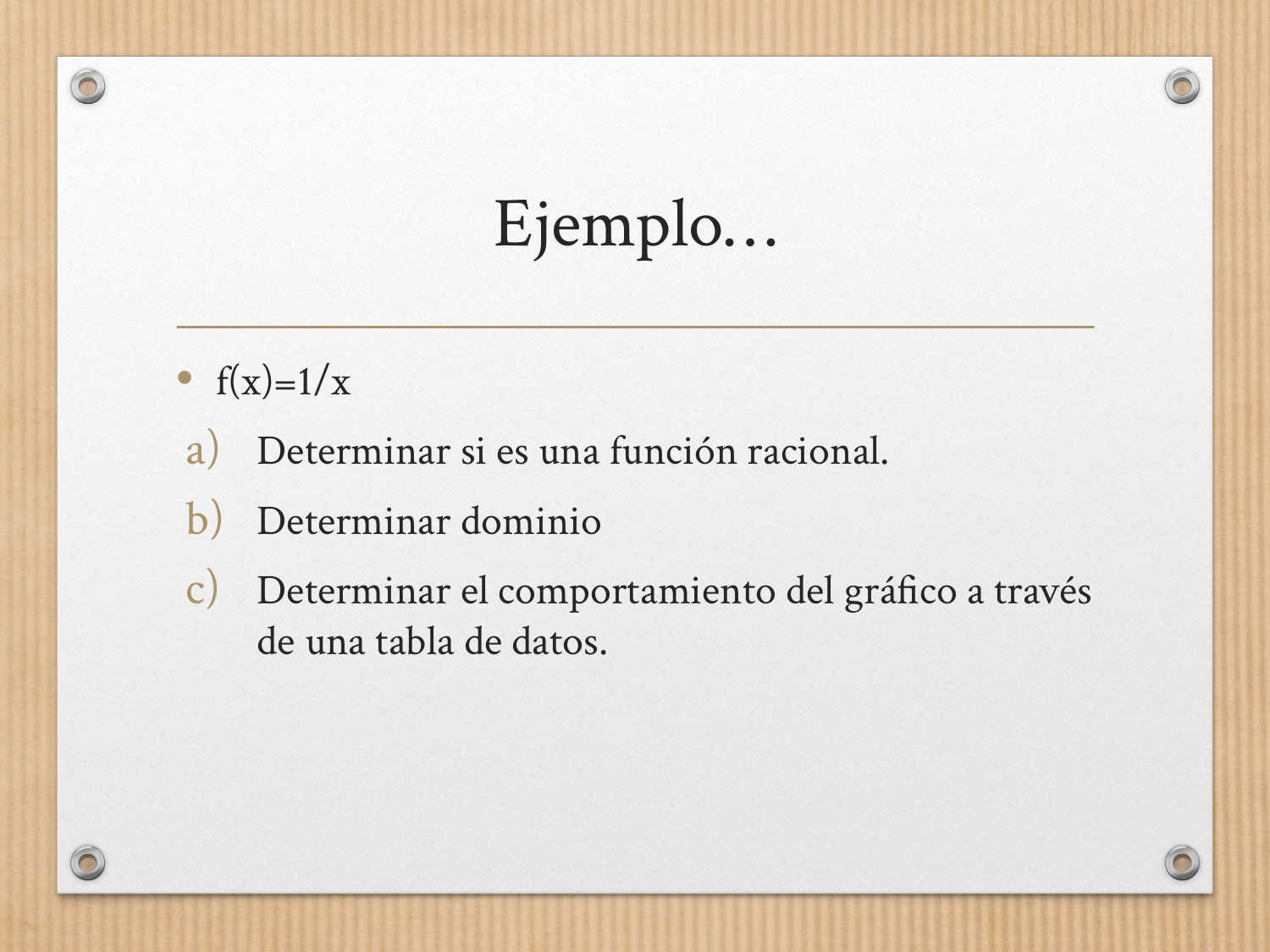

# Ejemplo…
f(x)=1/x
Determinar si es una función racional.
Determinar dominio
Determinar el comportamiento del gráfico a través de una tabla de datos.